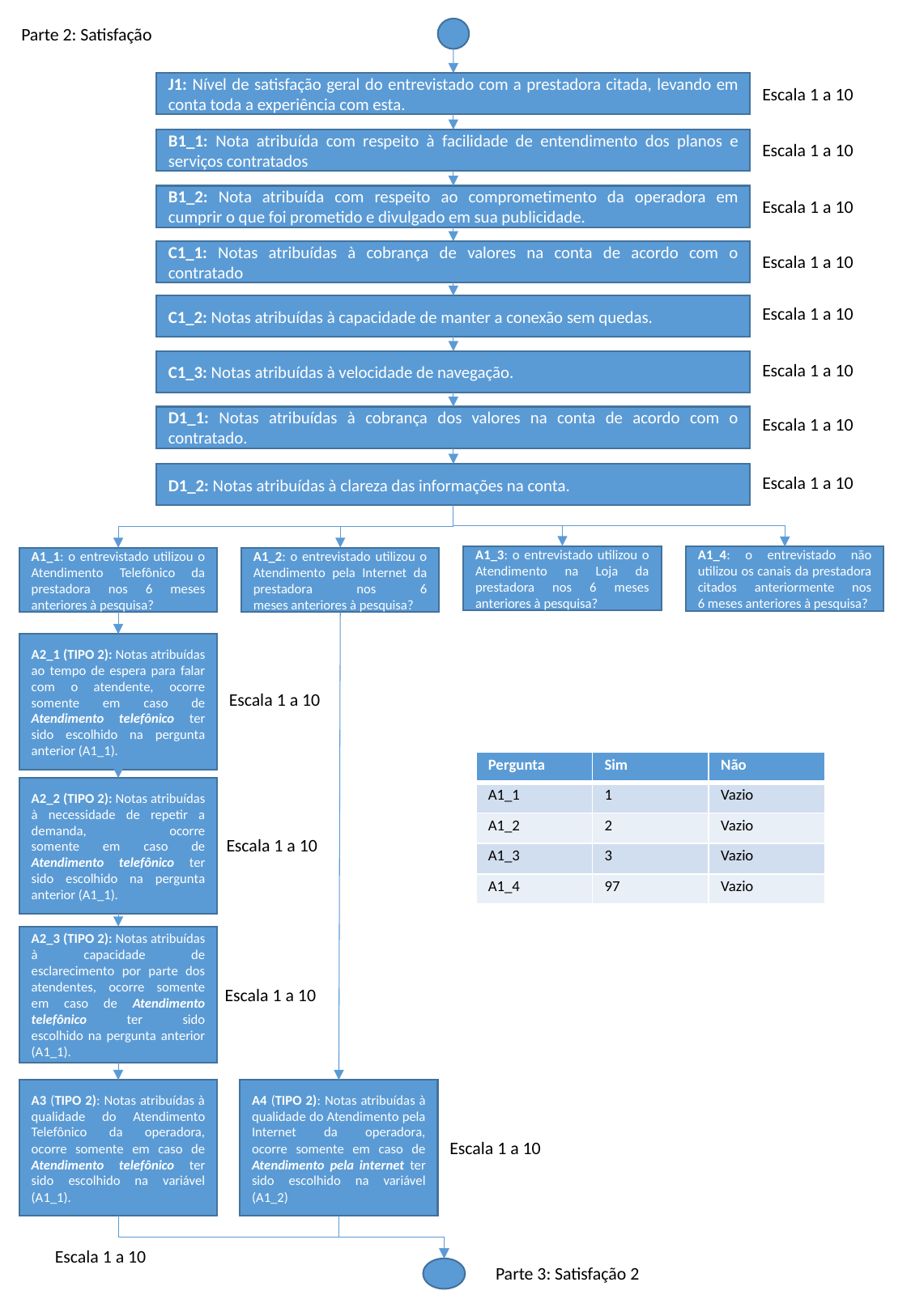

Parte 2: Satisfação

J1: Nível de satisfação geral do entrevistado com a prestadora citada, levando em conta toda a experiência com esta.
Escala 1 a 10
B1_1: Nota atribuída com respeito à facilidade de entendimento dos planos e
serviços contratados
Escala 1 a 10
B1_2: Nota atribuída com respeito ao comprometimento da operadora em
cumprir o que foi prometido e divulgado em sua publicidade.
Escala 1 a 10
C1_1: Notas atribuídas à cobrança de valores na conta de acordo com o
contratado
Escala 1 a 10
C1_2: Notas atribuídas à capacidade de manter a conexão sem quedas.
Escala 1 a 10
C1_3: Notas atribuídas à velocidade de navegação.
Escala 1 a 10
D1_1: Notas atribuídas à cobrança dos valores na conta de acordo com o
contratado.
Escala 1 a 10
D1_2: Notas atribuídas à clareza das informações na conta.
Escala 1 a 10
A1_3: o entrevistado utilizou o Atendimento na Loja da prestadora nos 6 meses
anteriores à pesquisa?
A1_4: o entrevistado não utilizou os canais da prestadora citados anteriormente nos
6 meses anteriores à pesquisa?
A1_2: o entrevistado utilizou o Atendimento pela Internet da prestadora nos 6
meses anteriores à pesquisa?
A1_1: o entrevistado utilizou o Atendimento Telefônico da prestadora nos 6 meses
anteriores à pesquisa?
A2_1 (TIPO 2): Notas atribuídas ao tempo de espera para falar com o atendente, ocorre somente em caso de Atendimento telefônico ter sido escolhido na pergunta anterior (A1_1).
Escala 1 a 10

| Pergunta | Sim | Não |
| --- | --- | --- |
| A1\_1 | 1 | Vazio |
| A1\_2 | 2 | Vazio |
| A1\_3 | 3 | Vazio |
| A1\_4 | 97 | Vazio |
A2_2 (TIPO 2): Notas atribuídas à necessidade de repetir a demanda, ocorre
somente em caso de Atendimento telefônico ter sido escolhido na pergunta
anterior (A1_1).
Escala 1 a 10
A2_3 (TIPO 2): Notas atribuídas à capacidade de esclarecimento por parte dos
atendentes, ocorre somente em caso de Atendimento telefônico ter sido
escolhido na pergunta anterior (A1_1).
Escala 1 a 10
A3 (TIPO 2): Notas atribuídas à qualidade do Atendimento Telefônico da operadora,
ocorre somente em caso de Atendimento telefônico ter sido escolhido na variável
(A1_1).
A4 (TIPO 2): Notas atribuídas à qualidade do Atendimento pela Internet da operadora,
ocorre somente em caso de Atendimento pela internet ter sido escolhido na variável
(A1_2)
Escala 1 a 10
Escala 1 a 10
Parte 3: Satisfação 2